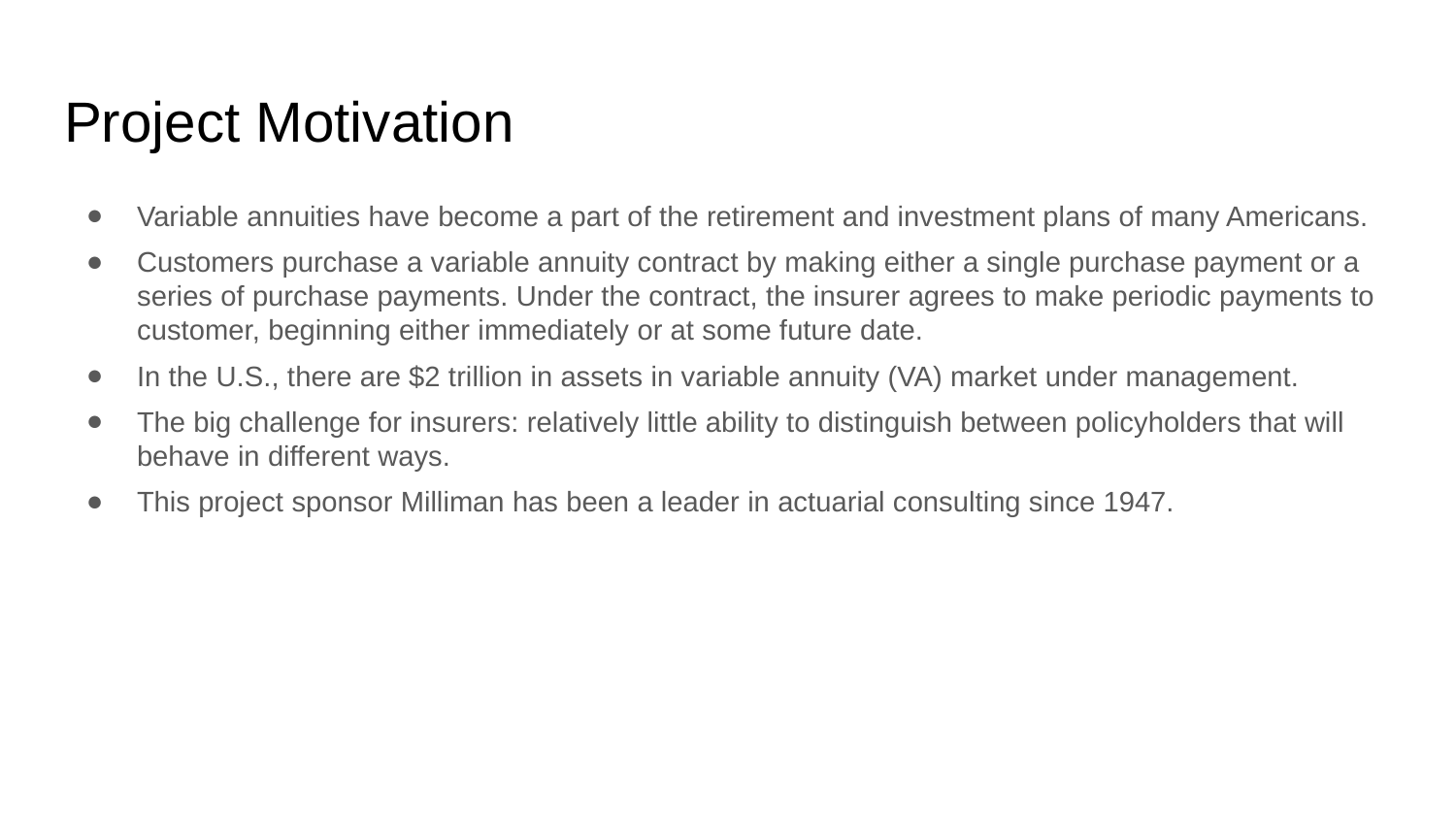

# Project Motivation
Variable annuities have become a part of the retirement and investment plans of many Americans.
Customers purchase a variable annuity contract by making either a single purchase payment or a series of purchase payments. Under the contract, the insurer agrees to make periodic payments to customer, beginning either immediately or at some future date.
In the U.S., there are $2 trillion in assets in variable annuity (VA) market under management.
The big challenge for insurers: relatively little ability to distinguish between policyholders that will behave in different ways.
This project sponsor Milliman has been a leader in actuarial consulting since 1947.